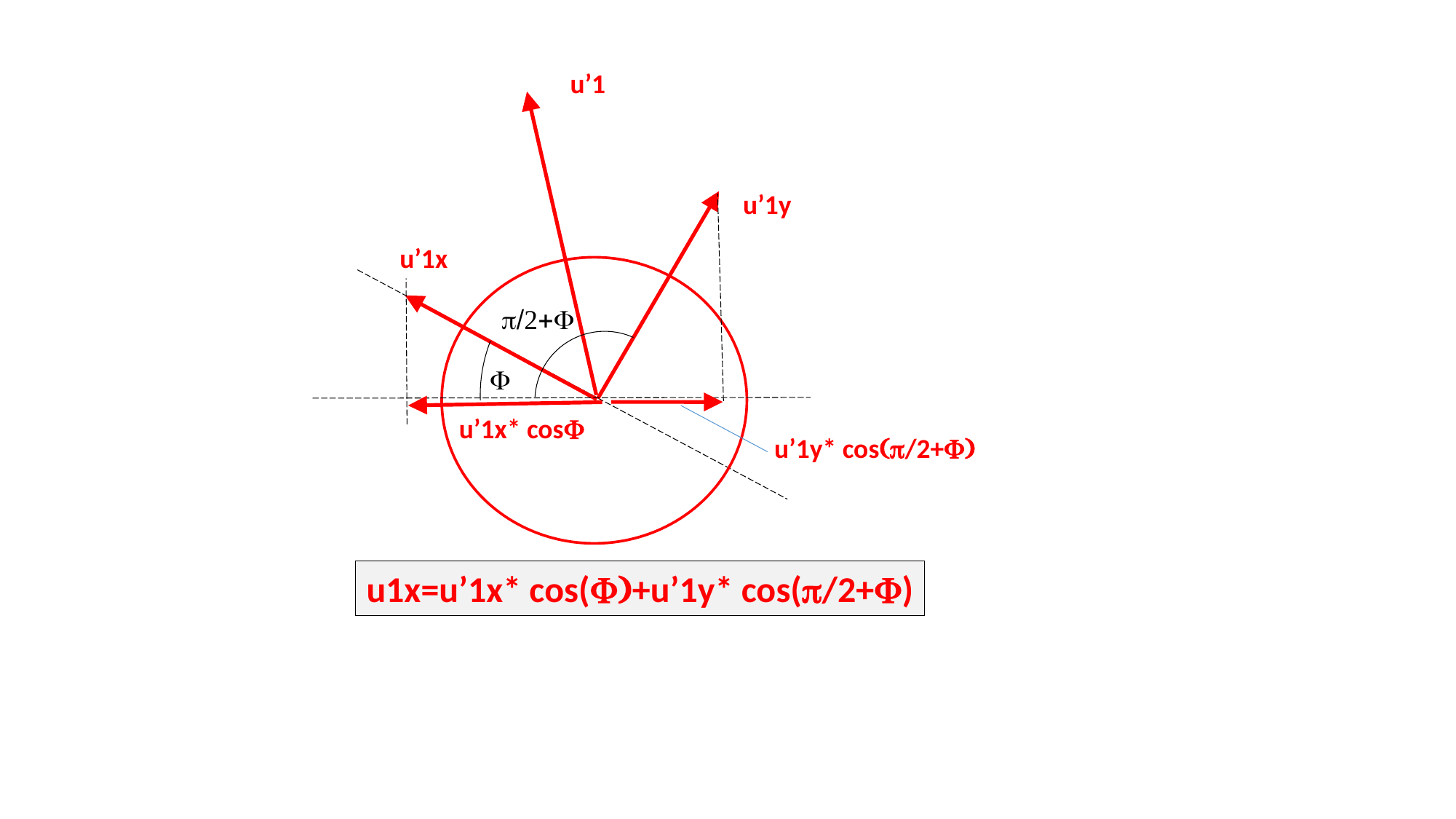

u’1
u’1y

u’1x

π/2+Φ

Φ
u’1x* cosΦ
u’1y* cos(π/2+Φ)
u1x=u’1x* cos(Φ)+u’1y* cos(π/2+Φ)